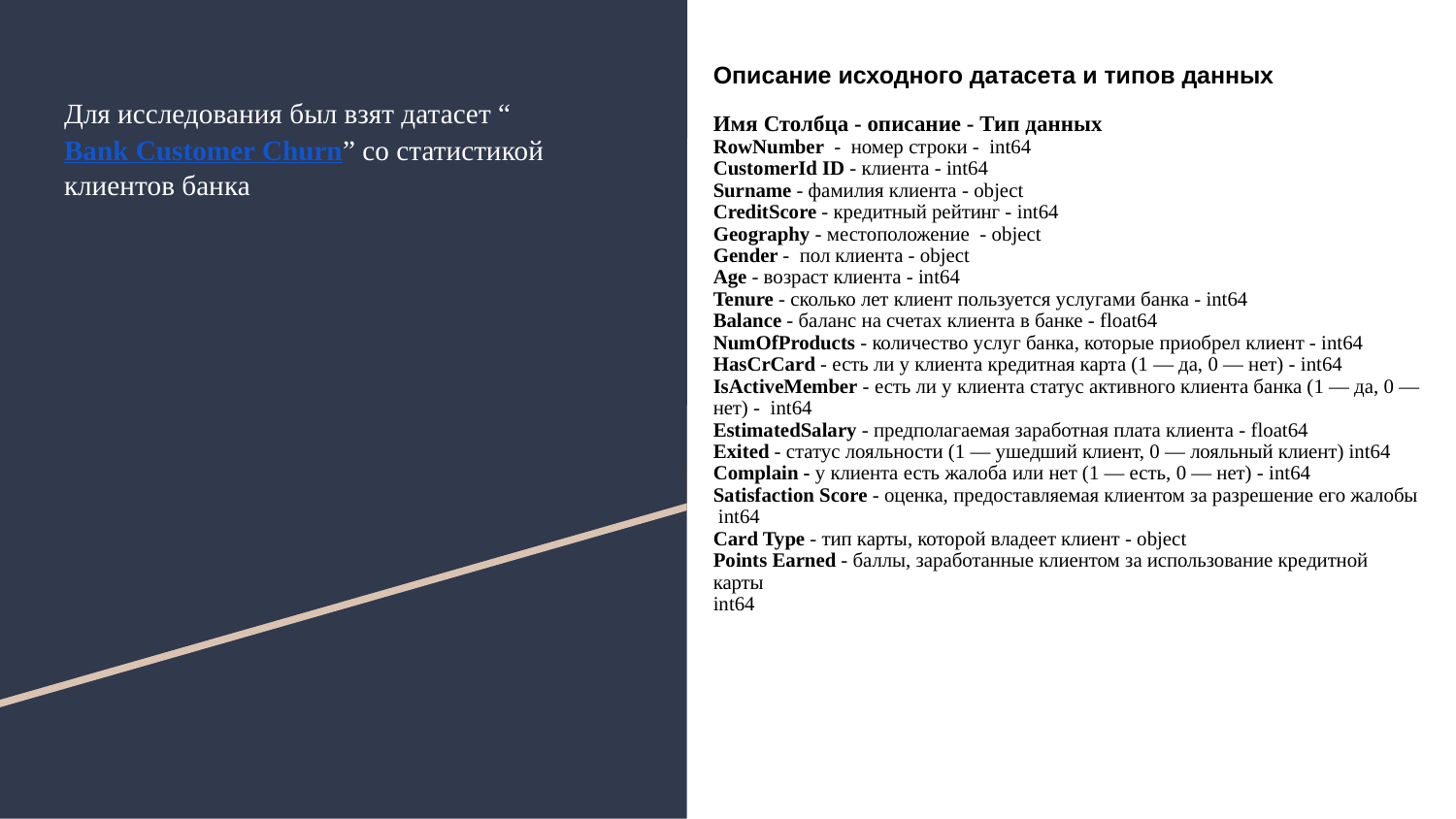

Описание исходного датасета и типов данных

Имя Столбца - описание - Тип данных
RowNumber  -  номер строки -  int64
CustomerId ID - клиента - int64
Surname - фамилия клиента - object
CreditScore - кредитный рейтинг - int64
Geography - местоположение  - object
Gender -  пол клиента - object
Age - возраст клиента - int64
Tenure - сколько лет клиент пользуется услугами банка - int64
Balance - баланс на счетах клиента в банке - float64
NumOfProducts - количество услуг банка, которые приобрел клиент - int64
HasCrCard - есть ли у клиента кредитная карта (1 — да, 0 — нет) - int64
IsActiveMember - есть ли у клиента статус активного клиента банка (1 — да, 0 — нет) -  int64
EstimatedSalary - предполагаемая заработная плата клиента - float64
Exited - статус лояльности (1 — ушедший клиент, 0 — лояльный клиент) int64
Complain - у клиента есть жалоба или нет (1 — есть, 0 — нет) - int64
Satisfaction Score - оценка, предоставляемая клиентом за разрешение его жалобы  int64
Card Type - тип карты, которой владеет клиент - object
Points Earned - баллы, заработанные клиентом за использование кредитной карты
int64

# Для исследования был взят датасет “Bank Customer Churn” со статистикой клиентов банка